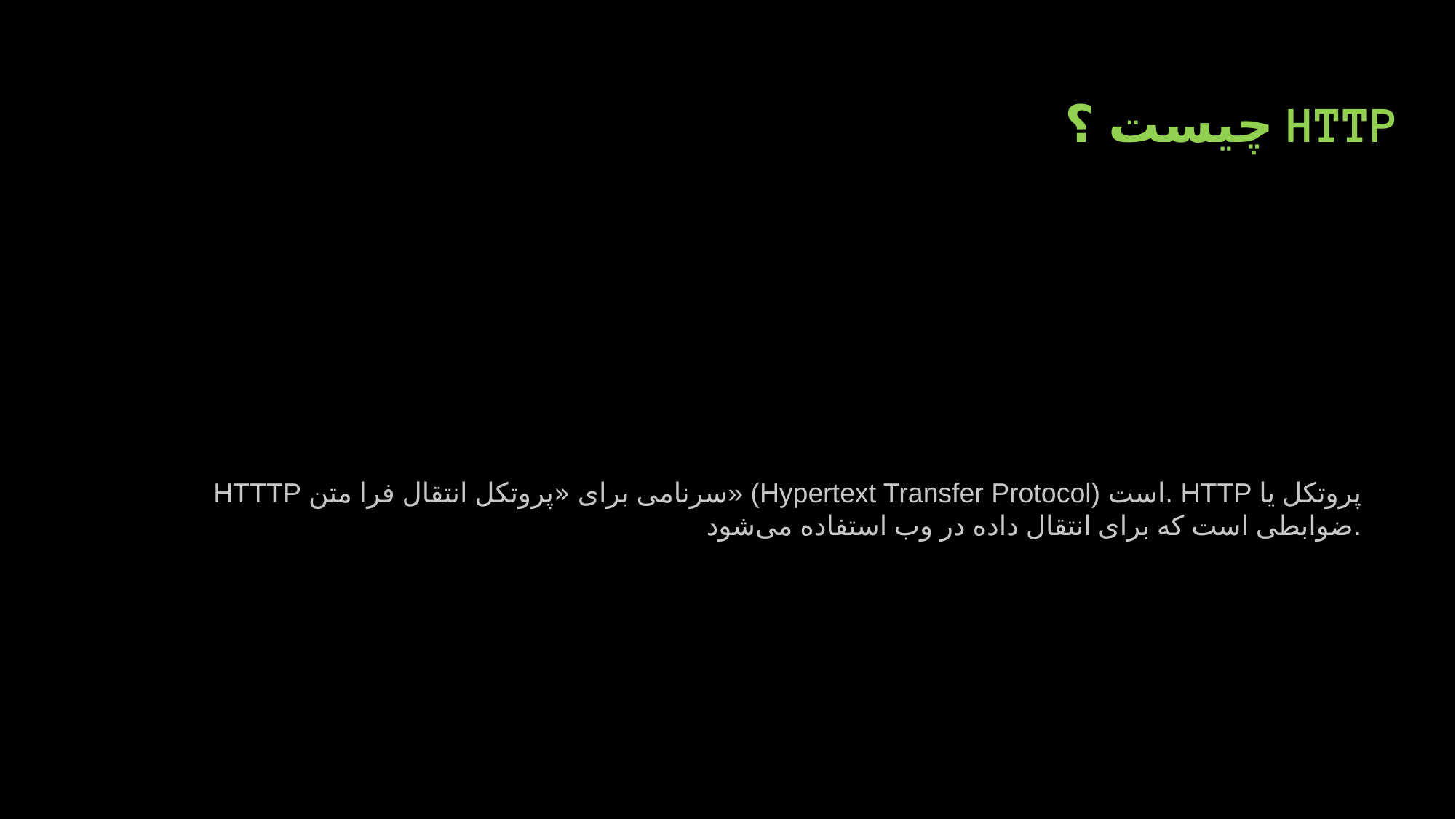

# HTTP چیست ؟
HTTTP‌ سرنامی برای «پروتکل انتقال فرا متن» (Hypertext Transfer Protocol) است. HTTP پروتکل یا ضوابطی است که برای انتقال داده در وب استفاده می‌شود.